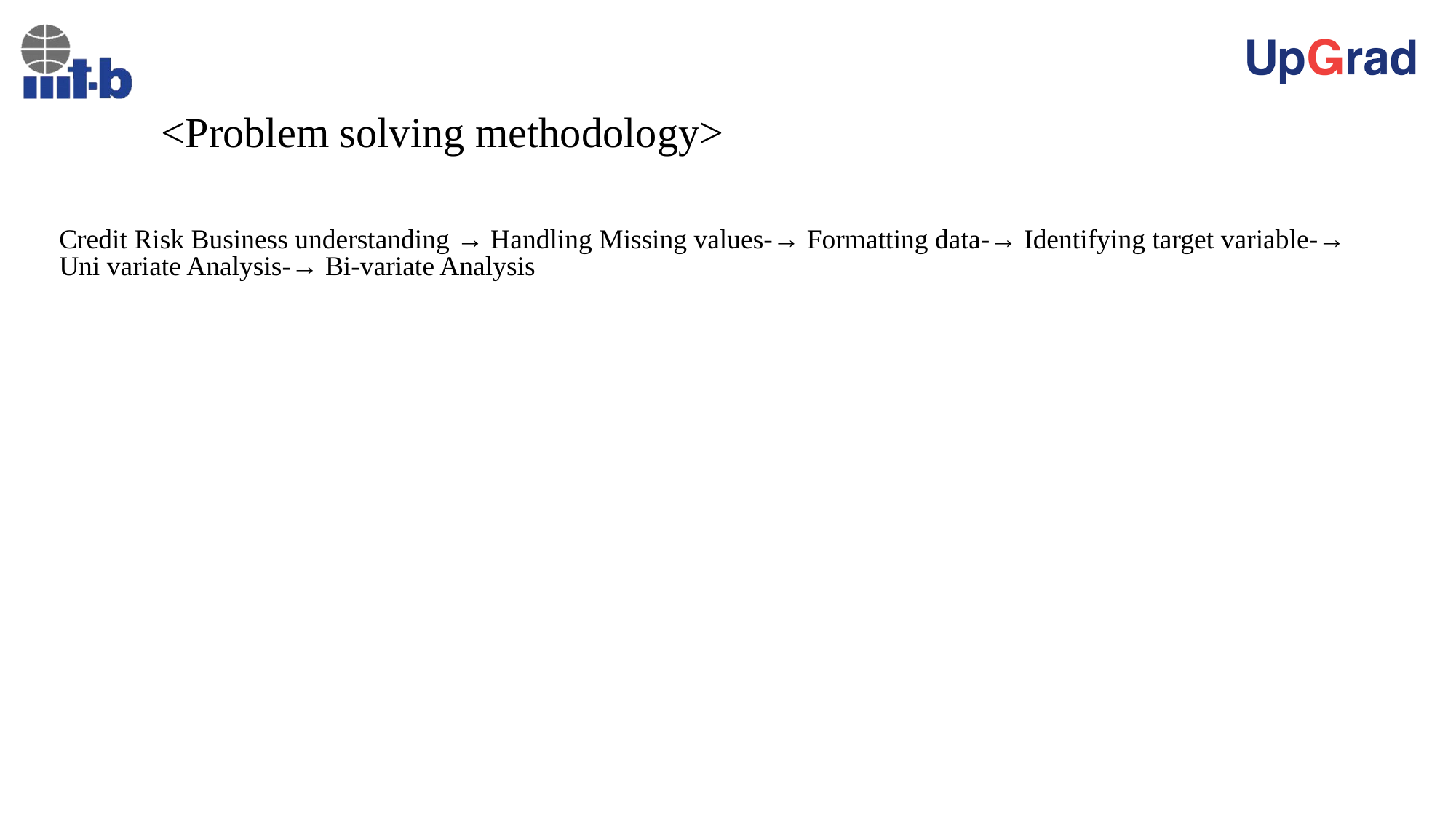

<Problem solving methodology>
Credit Risk Business understanding → Handling Missing values-→ Formatting data-→ Identifying target variable-→ Uni variate Analysis-→ Bi-variate Analysis